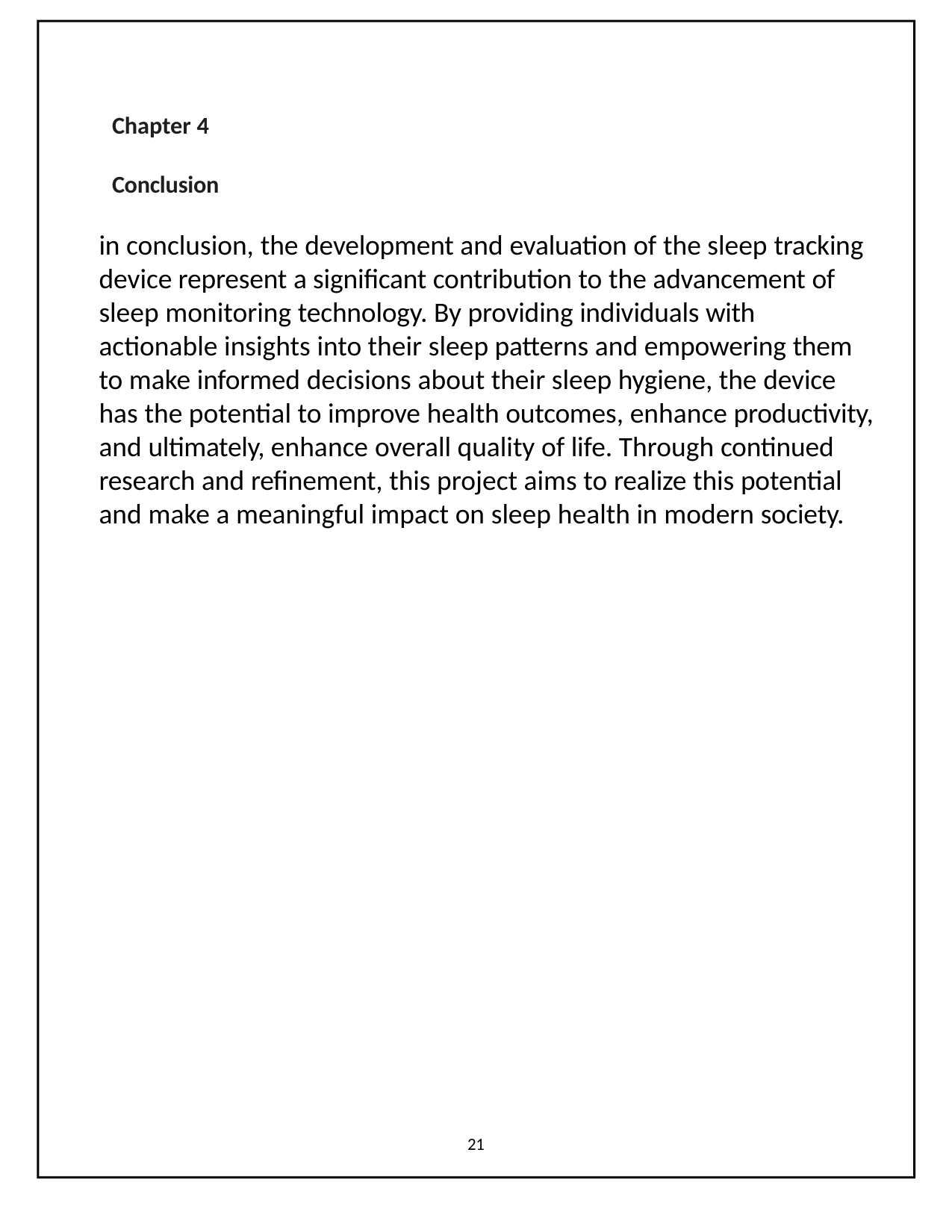

Chapter 4

Conclusion
in conclusion, the development and evaluation of the sleep tracking device represent a significant contribution to the advancement of sleep monitoring technology. By providing individuals with actionable insights into their sleep patterns and empowering them to make informed decisions about their sleep hygiene, the device has the potential to improve health outcomes, enhance productivity, and ultimately, enhance overall quality of life. Through continued research and refinement, this project aims to realize this potential and make a meaningful impact on sleep health in modern society.
21